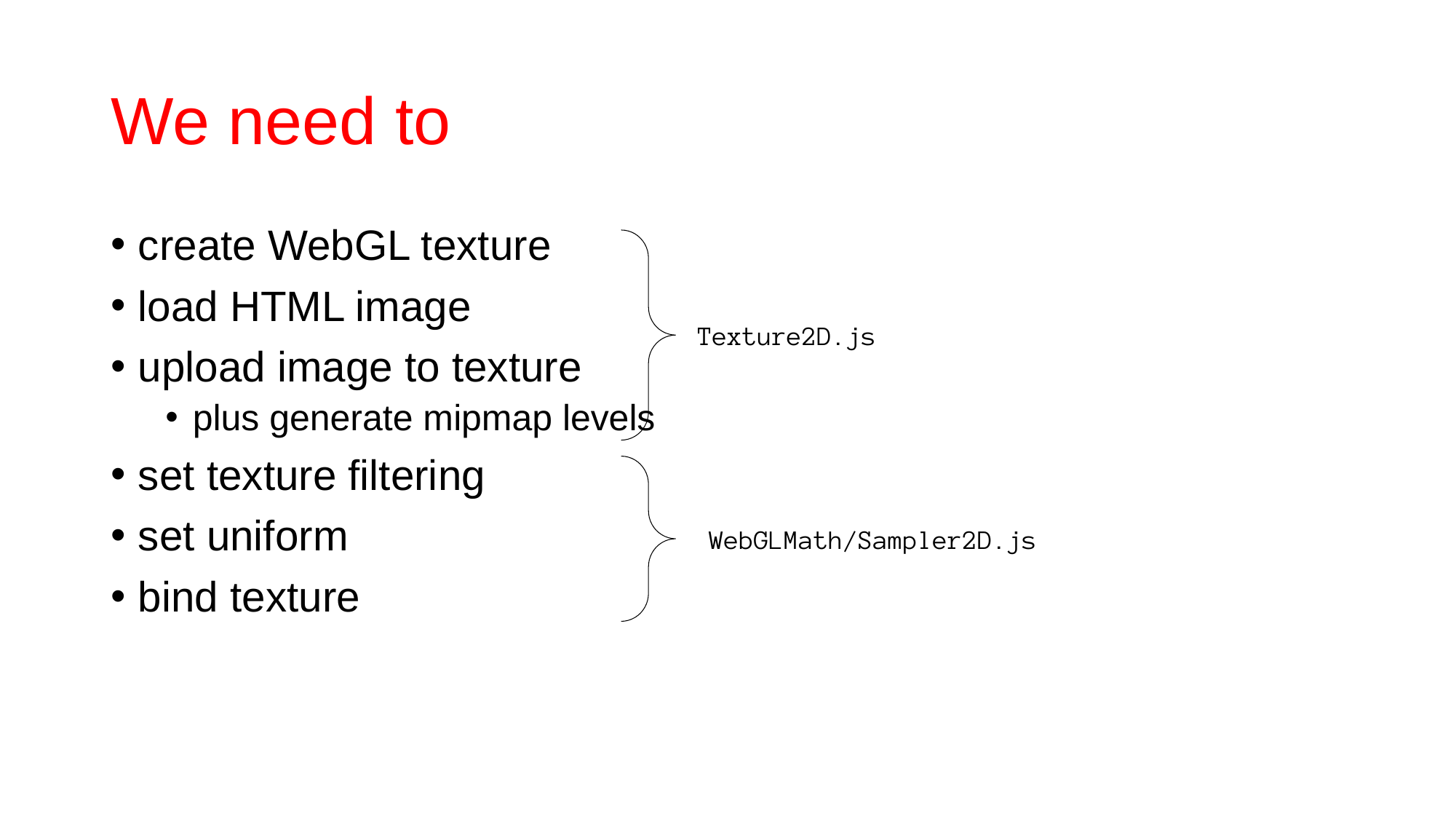

# We need to
create WebGL texture
load HTML image
upload image to texture
plus generate mipmap levels
set texture filtering
set uniform
bind texture

Texture2D.js

WebGLMath/Sampler2D.js